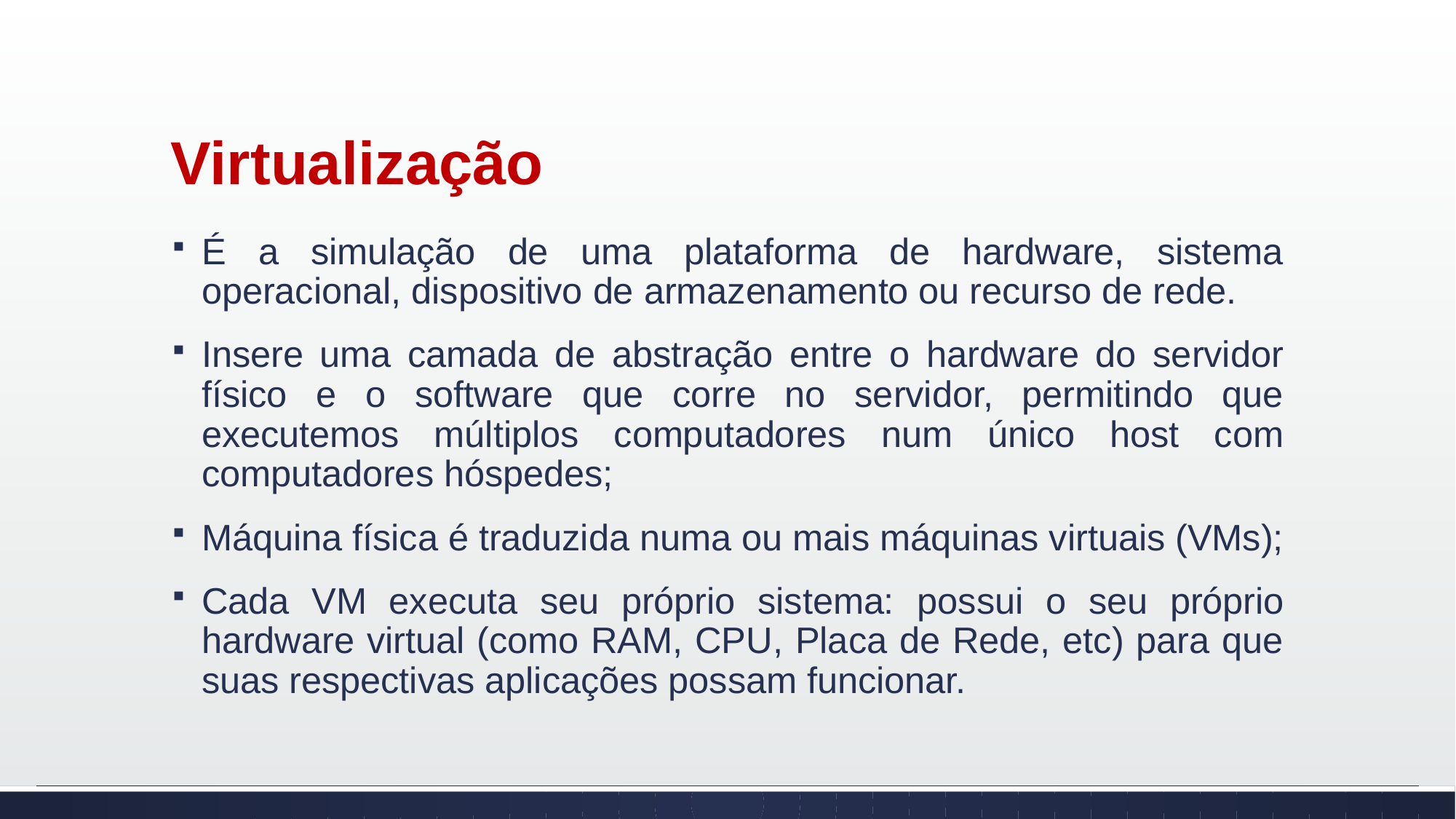

# Virtualização
É a simulação de uma plataforma de hardware, sistema operacional, dispositivo de armazenamento ou recurso de rede.
Insere uma camada de abstração entre o hardware do servidor físico e o software que corre no servidor, permitindo que executemos múltiplos computadores num único host com computadores hóspedes;
Máquina física é traduzida numa ou mais máquinas virtuais (VMs);
Cada VM executa seu próprio sistema: possui o seu próprio hardware virtual (como RAM, CPU, Placa de Rede, etc) para que suas respectivas aplicações possam funcionar.